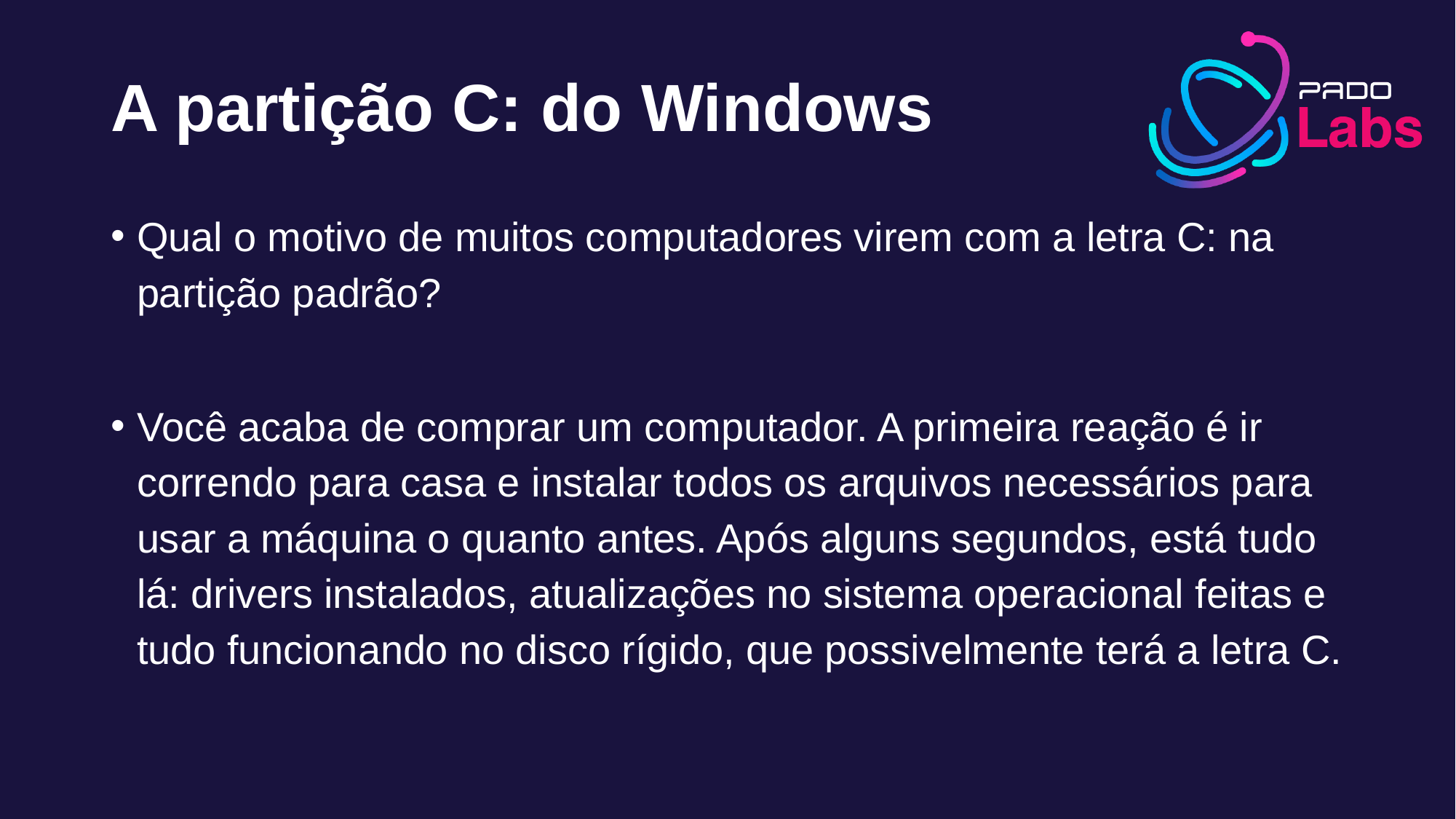

A partição C: do Windows
Qual o motivo de muitos computadores virem com a letra C: na partição padrão?

Você acaba de comprar um computador. A primeira reação é ir correndo para casa e instalar todos os arquivos necessários para usar a máquina o quanto antes. Após alguns segundos, está tudo lá: drivers instalados, atualizações no sistema operacional feitas e tudo funcionando no disco rígido, que possivelmente terá a letra C.